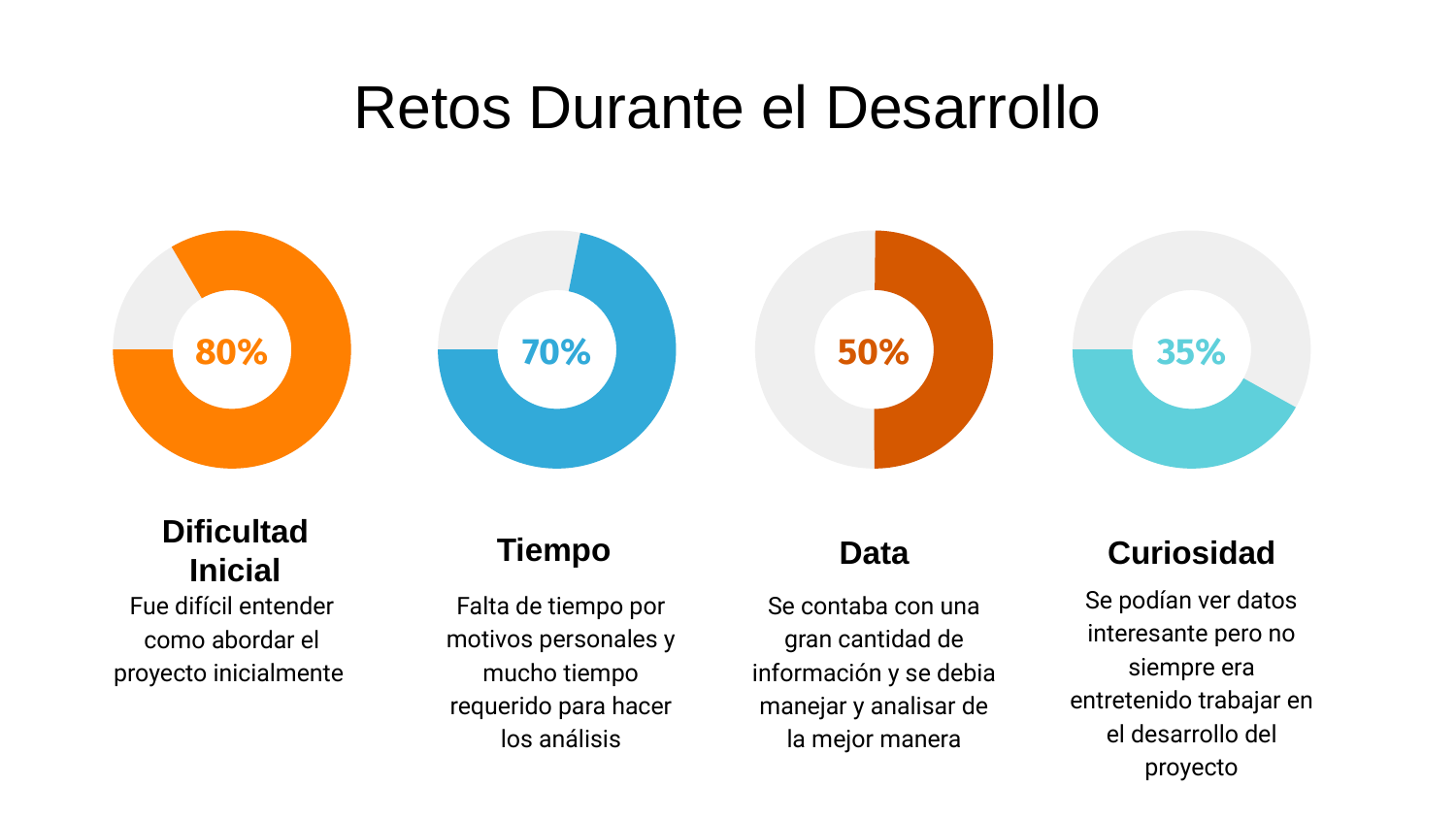

# Retos Durante el Desarrollo

50%
70%
35%
80%
Tiempo
Dificultad Inicial
Data
Curiosidad
Fue difícil entender como abordar el proyecto inicialmente
Falta de tiempo por motivos personales y mucho tiempo requerido para hacer los análisis
Se contaba con una gran cantidad de información y se debia manejar y analisar de la mejor manera
Se podían ver datos interesante pero no siempre era entretenido trabajar en el desarrollo del proyecto